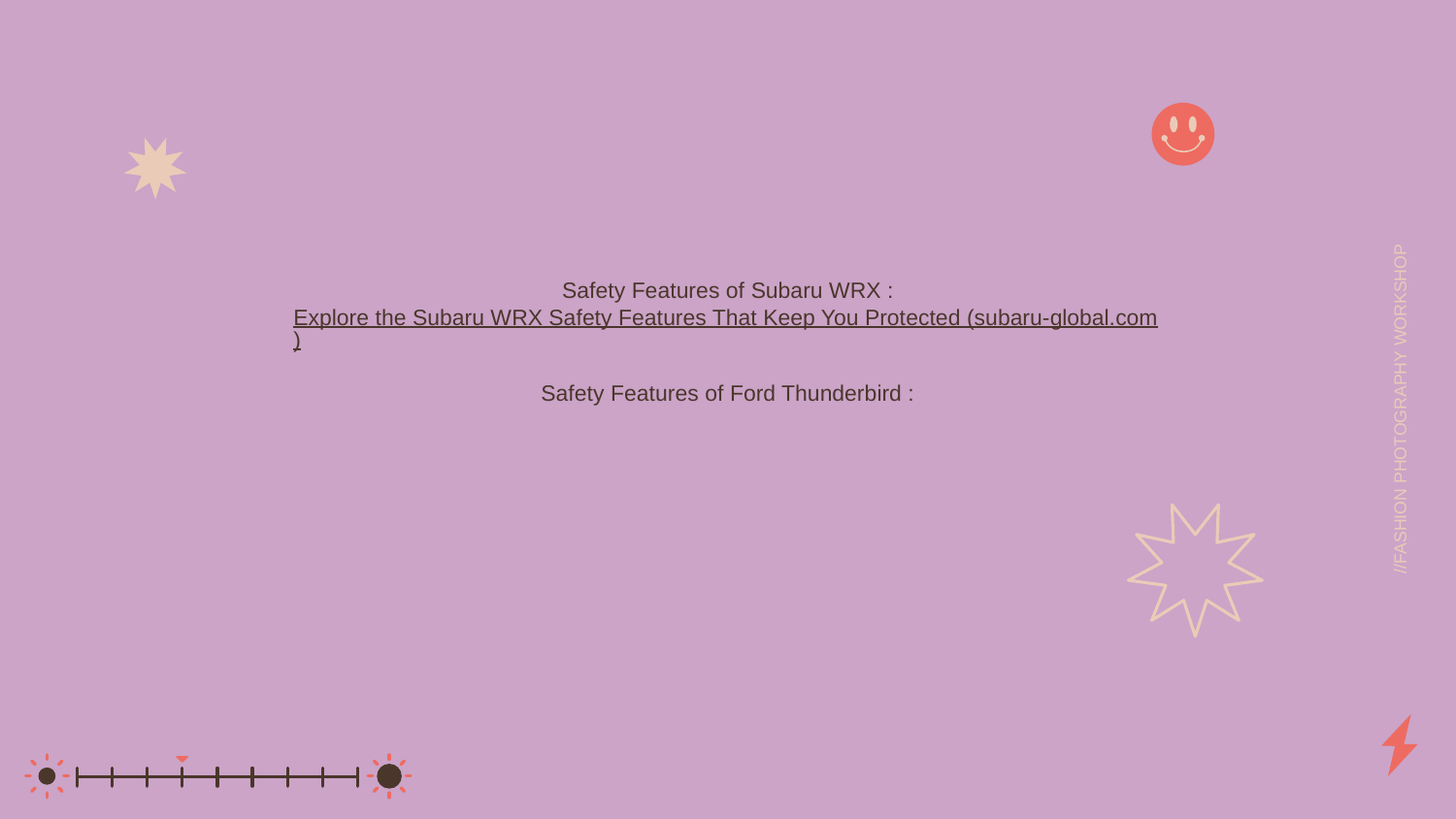

Safety Features of Subaru WRX :
Explore the Subaru WRX Safety Features That Keep You Protected (subaru-global.com)
Safety Features of Ford Thunderbird :

//FASHION PHOTOGRAPHY WORKSHOP